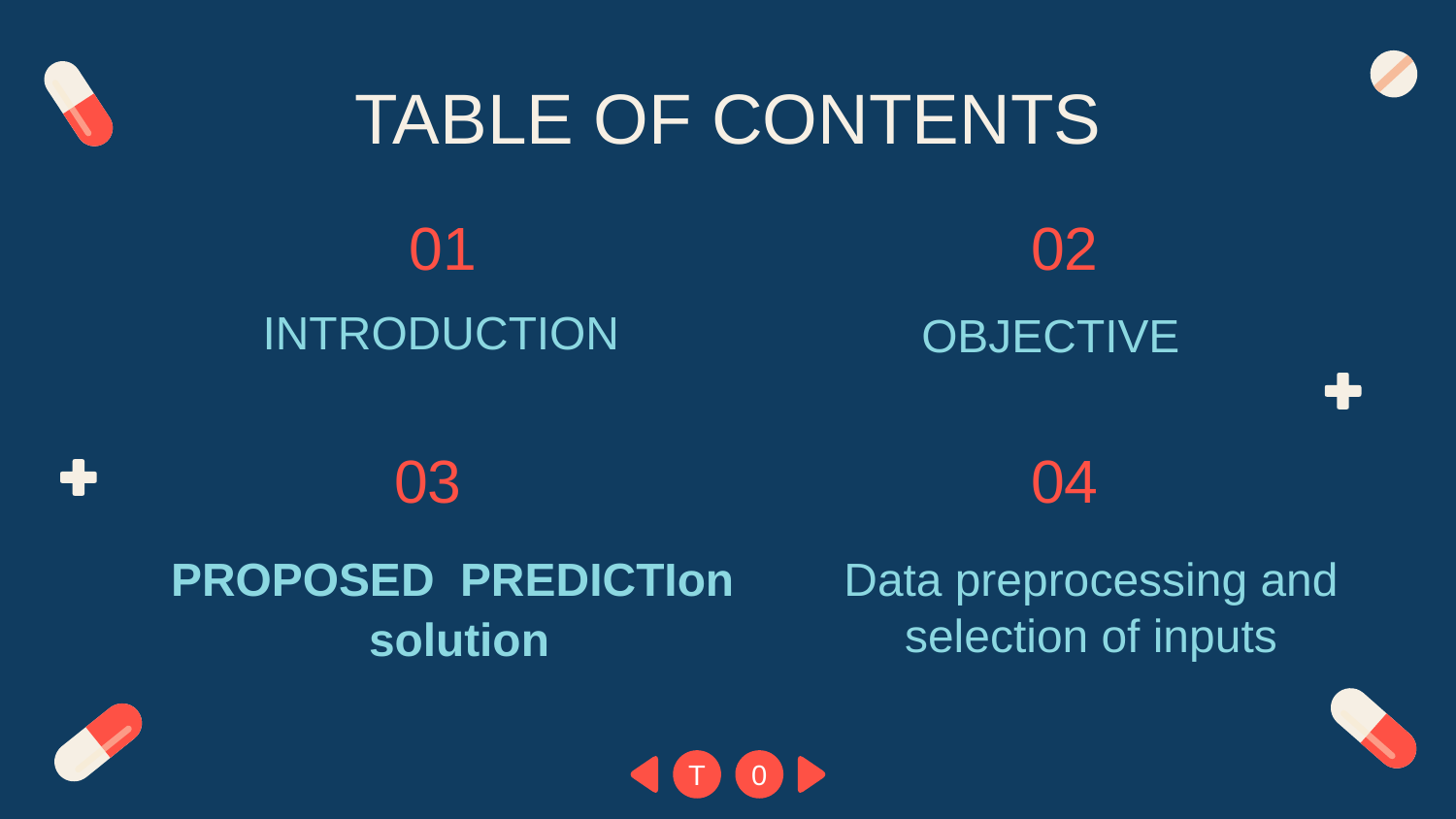

TABLE OF CONTENTS
02
01
# INTRODUCTION
OBJECTIVE
03
04
Data preprocessing and selection of inputs
PROPOSED  PREDICTIon  solution
T
0